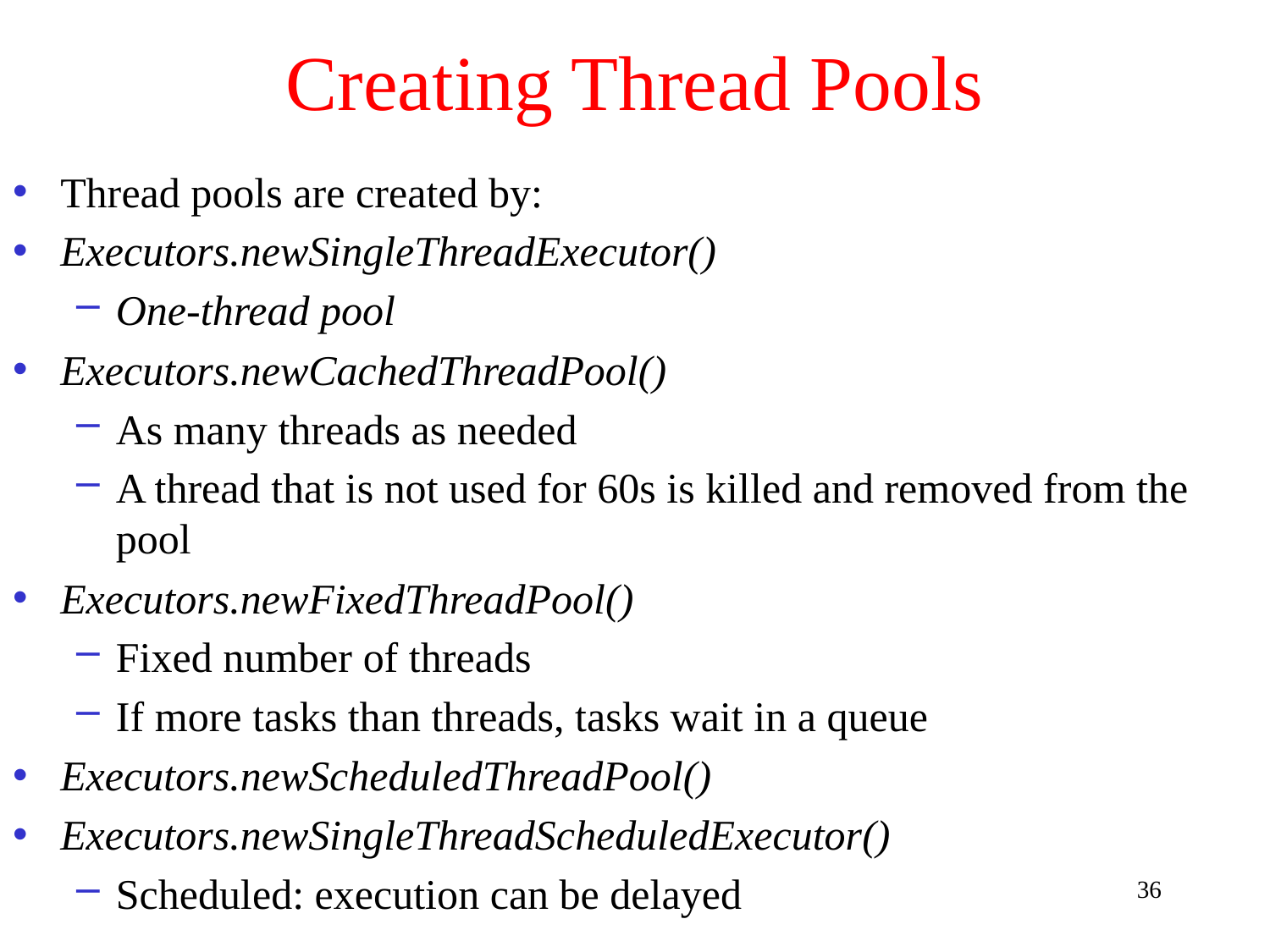

# Creating Thread Pools
Thread pools are created by:
Executors.newSingleThreadExecutor()
One-thread pool
Executors.newCachedThreadPool()
As many threads as needed
A thread that is not used for 60s is killed and removed from the pool
Executors.newFixedThreadPool()
Fixed number of threads
If more tasks than threads, tasks wait in a queue
Executors.newScheduledThreadPool()
Executors.newSingleThreadScheduledExecutor()
Scheduled: execution can be delayed

36